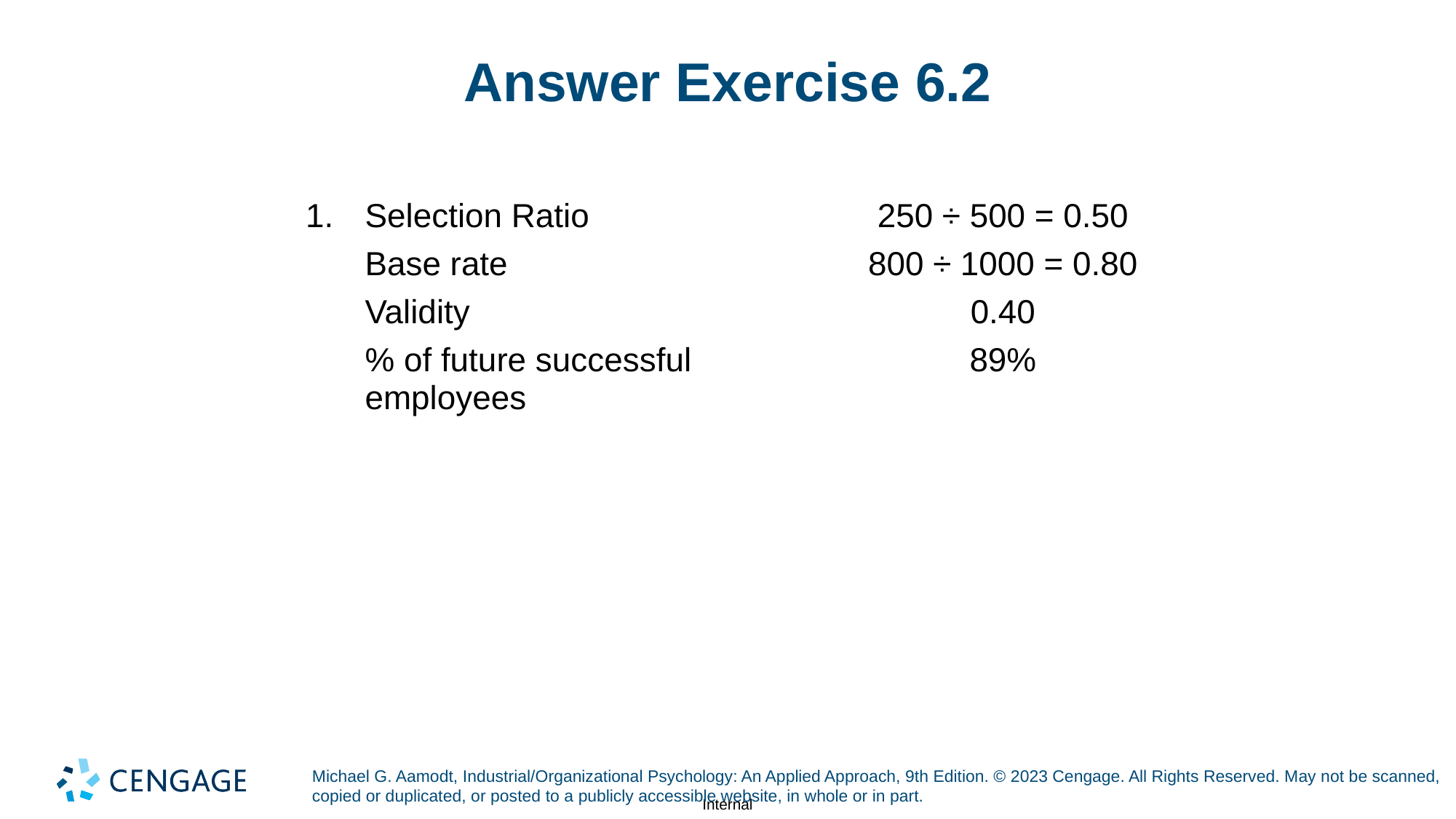

# Answer Exercise 6.2
| 1. | Selection Ratio | 250 ÷ 500 = 0.50 |
| --- | --- | --- |
|  | Base rate | 800 ÷ 1000 = 0.80 |
|  | Validity | 0.40 |
|  | % of future successful employees | 89% |